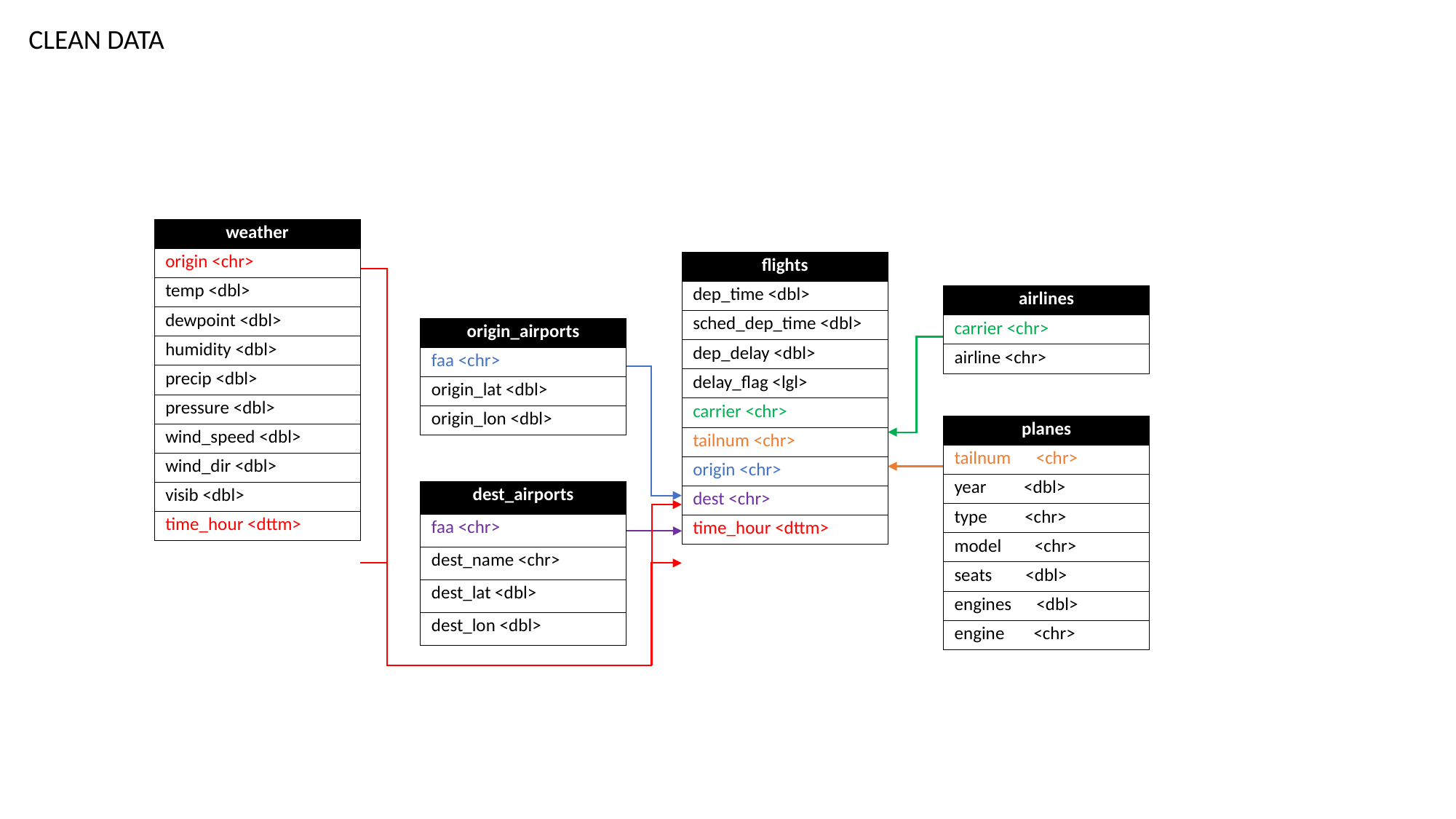

CLEAN DATA
| weather |
| --- |
| origin <chr> |
| temp <dbl> |
| dewpoint <dbl> |
| humidity <dbl> |
| precip <dbl> |
| pressure <dbl> |
| wind\_speed <dbl> |
| wind\_dir <dbl> |
| visib <dbl> |
| time\_hour <dttm> |
| flights |
| --- |
| dep\_time <dbl> |
| sched\_dep\_time <dbl> |
| dep\_delay <dbl> |
| delay\_flag <lgl> |
| carrier <chr> |
| tailnum <chr> |
| origin <chr> |
| dest <chr> |
| time\_hour <dttm> |

| airlines |
| --- |
| carrier <chr> |
| airline <chr> |
| origin\_airports |
| --- |
| faa <chr> |
| origin\_lat <dbl> |
| origin\_lon <dbl> |

| planes |
| --- |
| tailnum <chr> |
| year <dbl> |
| type <chr> |
| model <chr> |
| seats <dbl> |
| engines <dbl> |
| engine <chr> |
| dest\_airports |
| --- |
| faa <chr> |
| dest\_name <chr> |
| dest\_lat <dbl> |
| dest\_lon <dbl> |